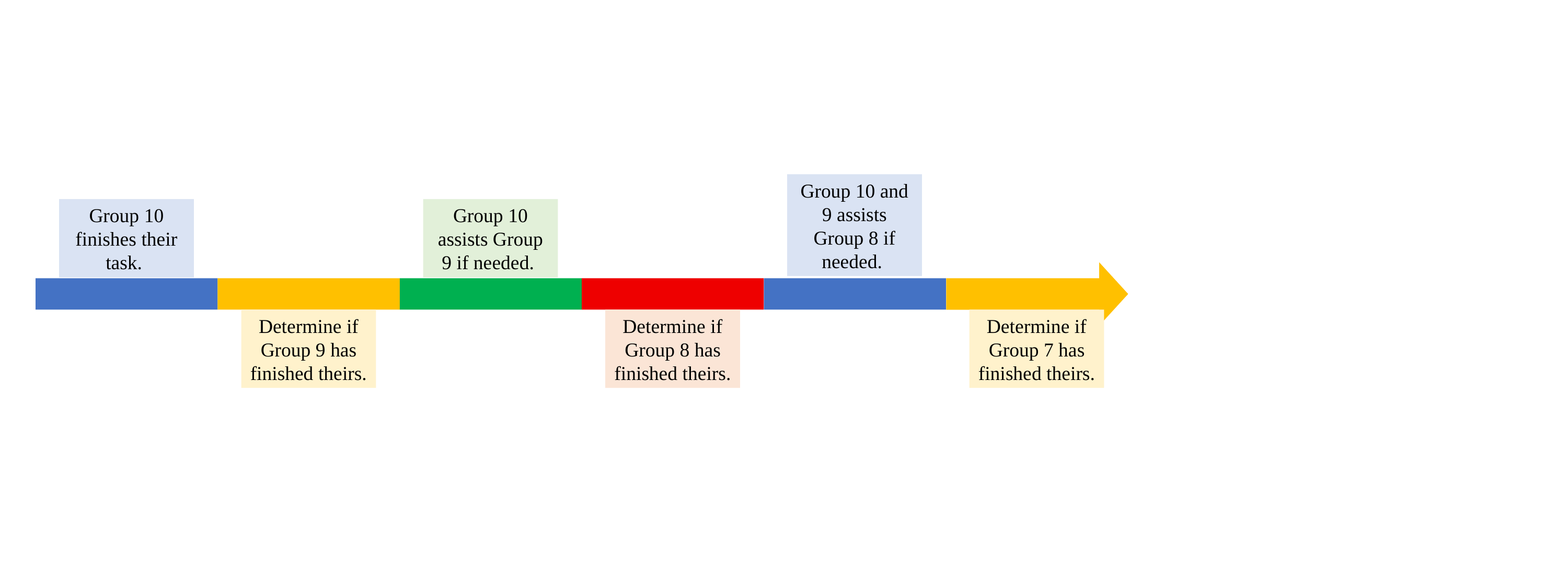

Group 10 and 9 assists Group 8 if needed.
Group 10 finishes their task.
Group 10 assists Group 9 if needed.

Determine if Group 9 has finished theirs.
Determine if Group 8 has finished theirs.
Determine if Group 7 has finished theirs.